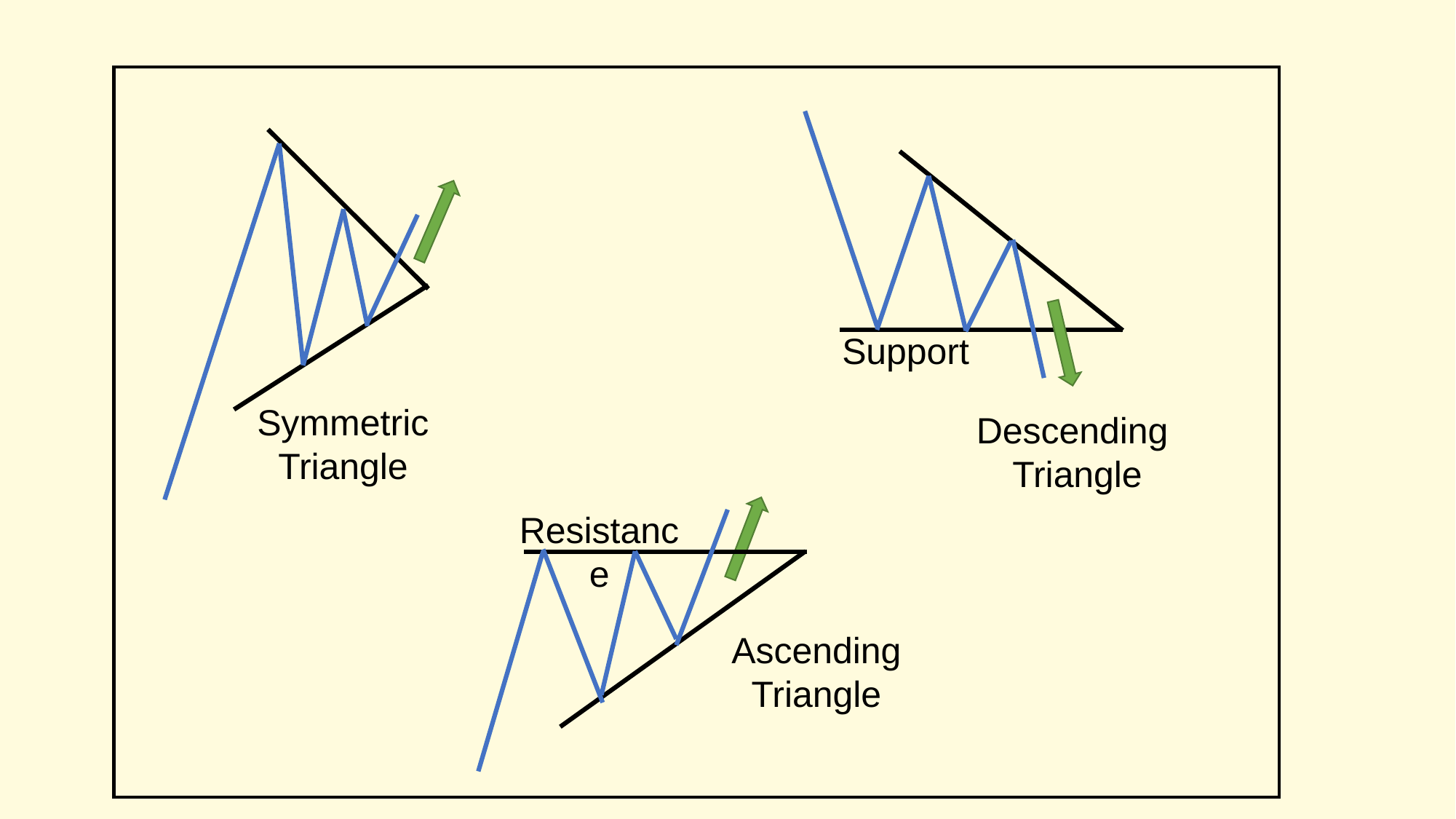

Target

Support
Entry
F

Symmetric
Triangle
Descending
Triangle
Stop Loss

Resistance
Ascending
Triangle
E